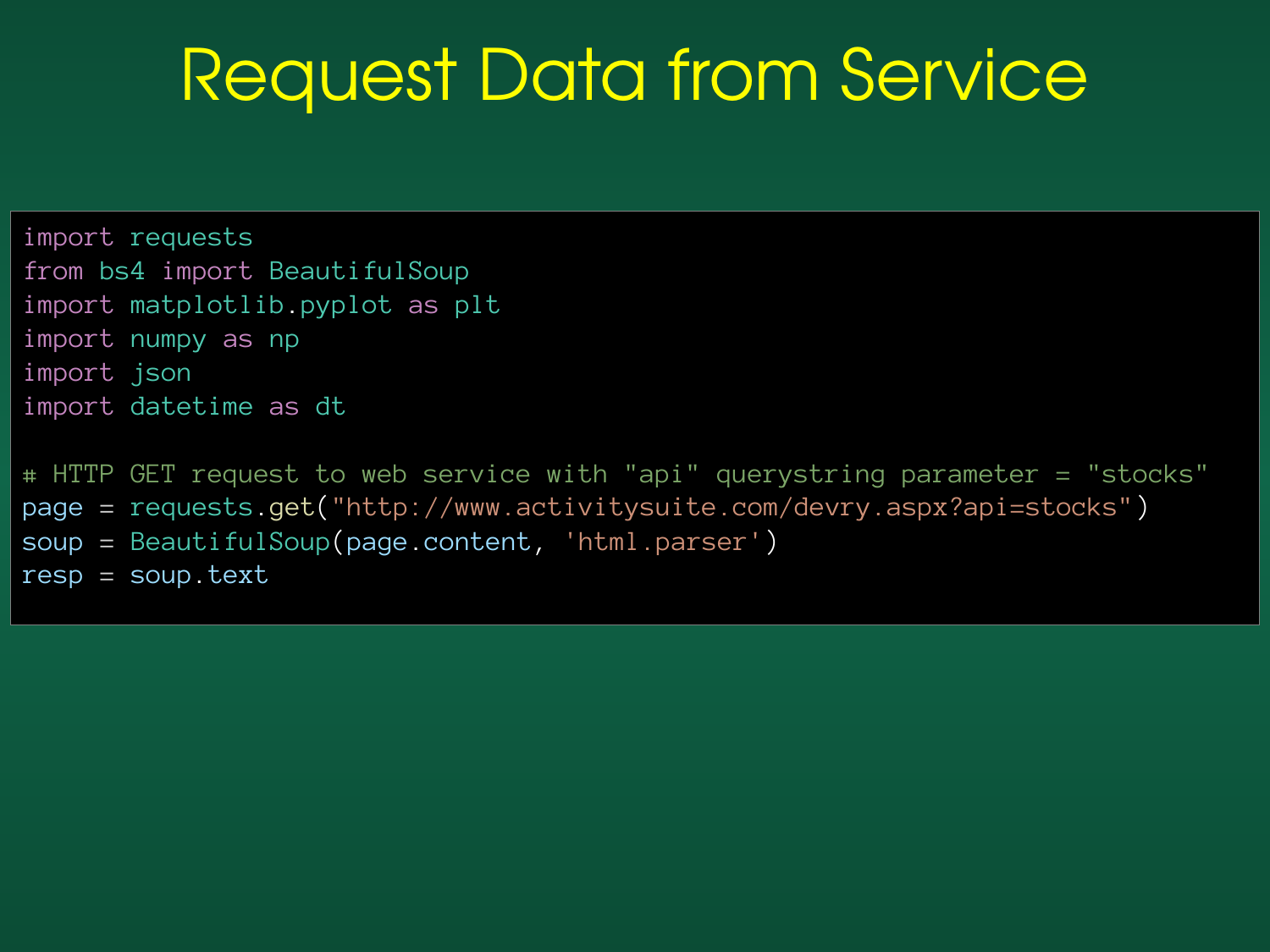

Request Data from Service
import requests
from bs4 import BeautifulSoup
import matplotlib.pyplot as plt
import numpy as np
import json
import datetime as dt
# HTTP GET request to web service with "api" querystring parameter = "stocks"
page = requests.get("http://www.activitysuite.com/devry.aspx?api=stocks")
soup = BeautifulSoup(page.content, 'html.parser')
resp = soup.text